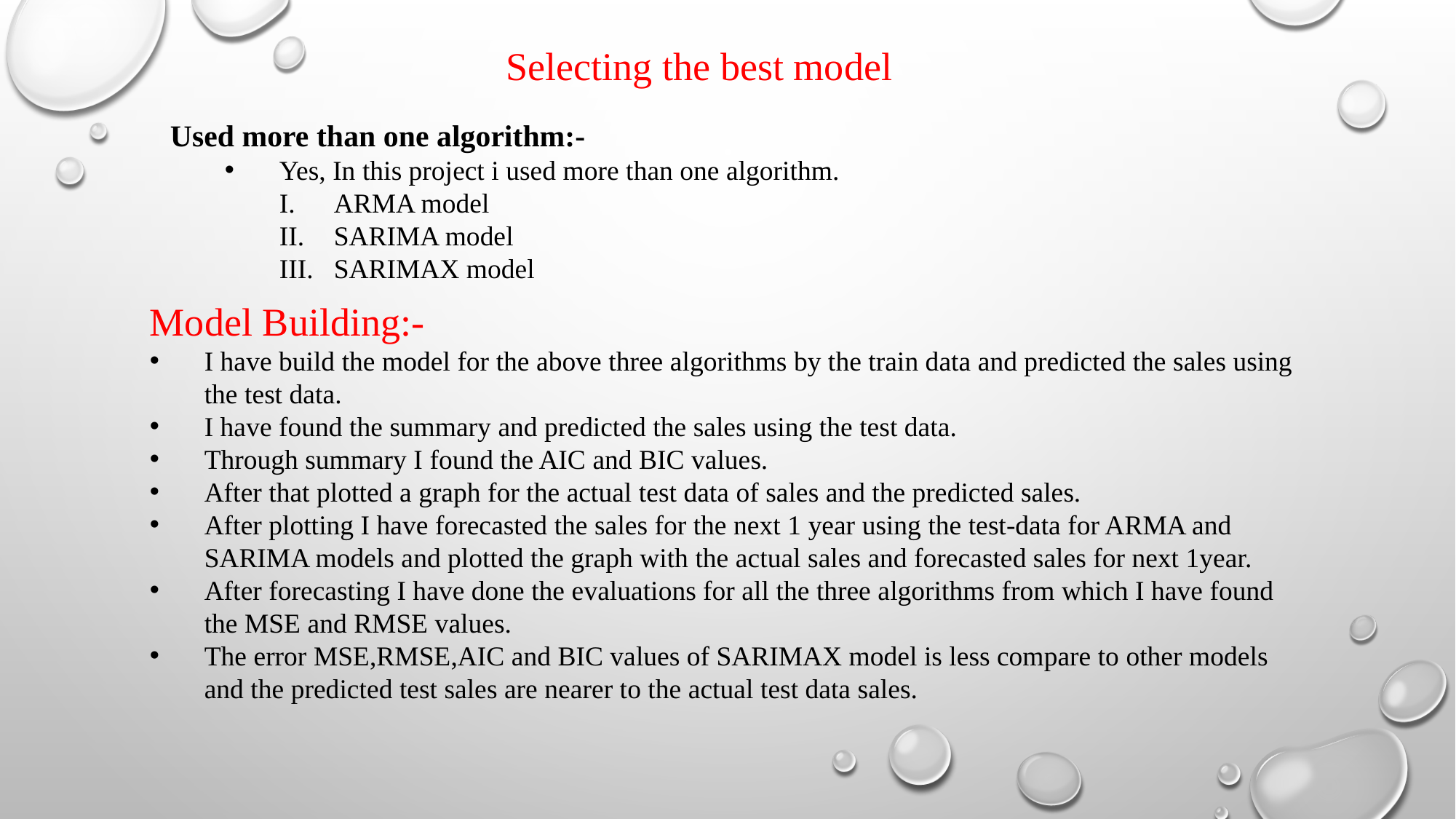

Selecting the best model
Used more than one algorithm:-
Yes, In this project i used more than one algorithm.
ARMA model
SARIMA model
SARIMAX model
Model Building:-
I have build the model for the above three algorithms by the train data and predicted the sales using the test data.
I have found the summary and predicted the sales using the test data.
Through summary I found the AIC and BIC values.
After that plotted a graph for the actual test data of sales and the predicted sales.
After plotting I have forecasted the sales for the next 1 year using the test-data for ARMA and SARIMA models and plotted the graph with the actual sales and forecasted sales for next 1year.
After forecasting I have done the evaluations for all the three algorithms from which I have found the MSE and RMSE values.
The error MSE,RMSE,AIC and BIC values of SARIMAX model is less compare to other models and the predicted test sales are nearer to the actual test data sales.